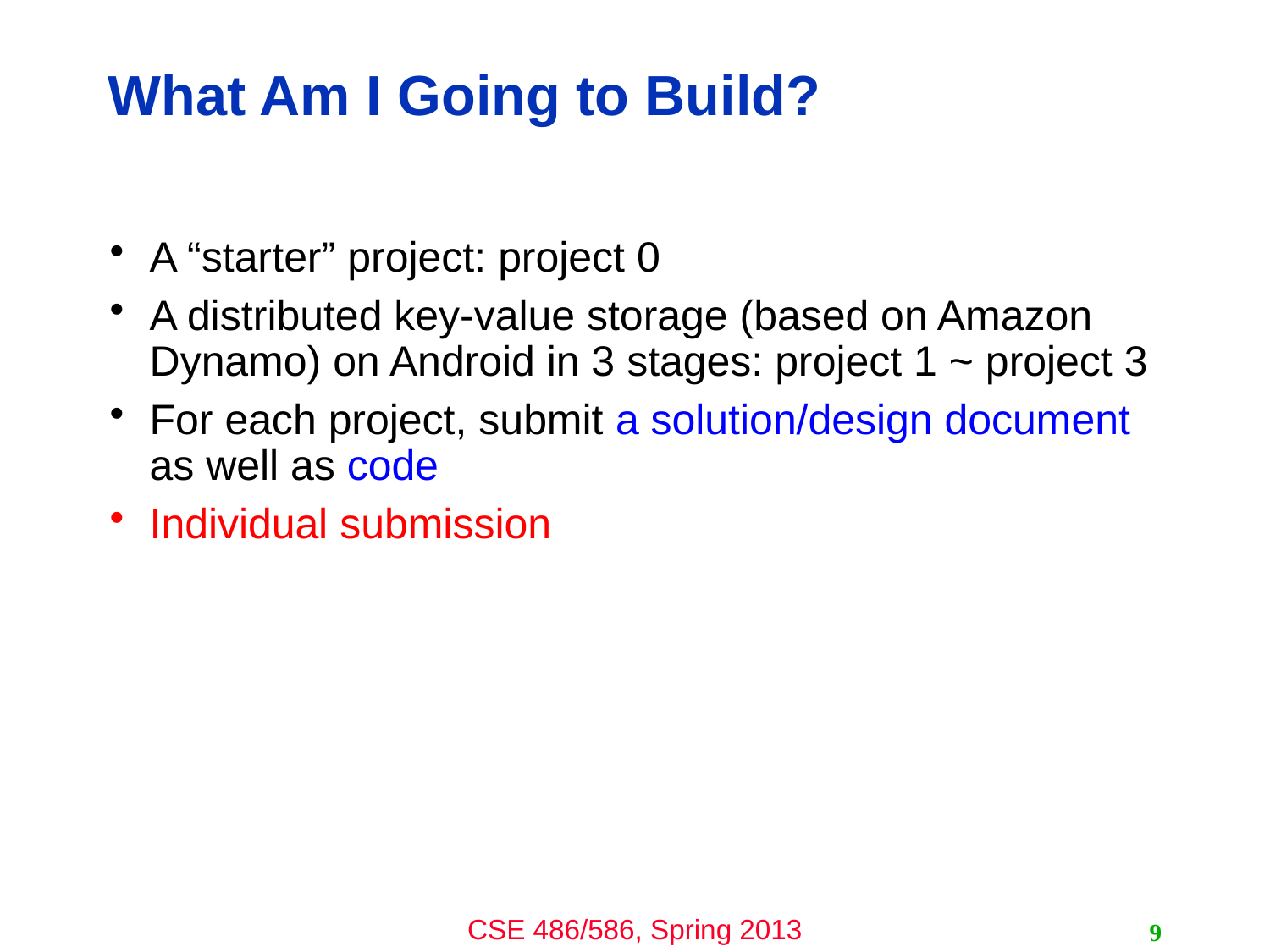

# What Am I Going to Build?

A “starter” project: project 0
A distributed key-value storage (based on Amazon Dynamo) on Android in 3 stages: project 1 ~ project 3
For each project, submit a solution/design document as well as code
Individual submission
9